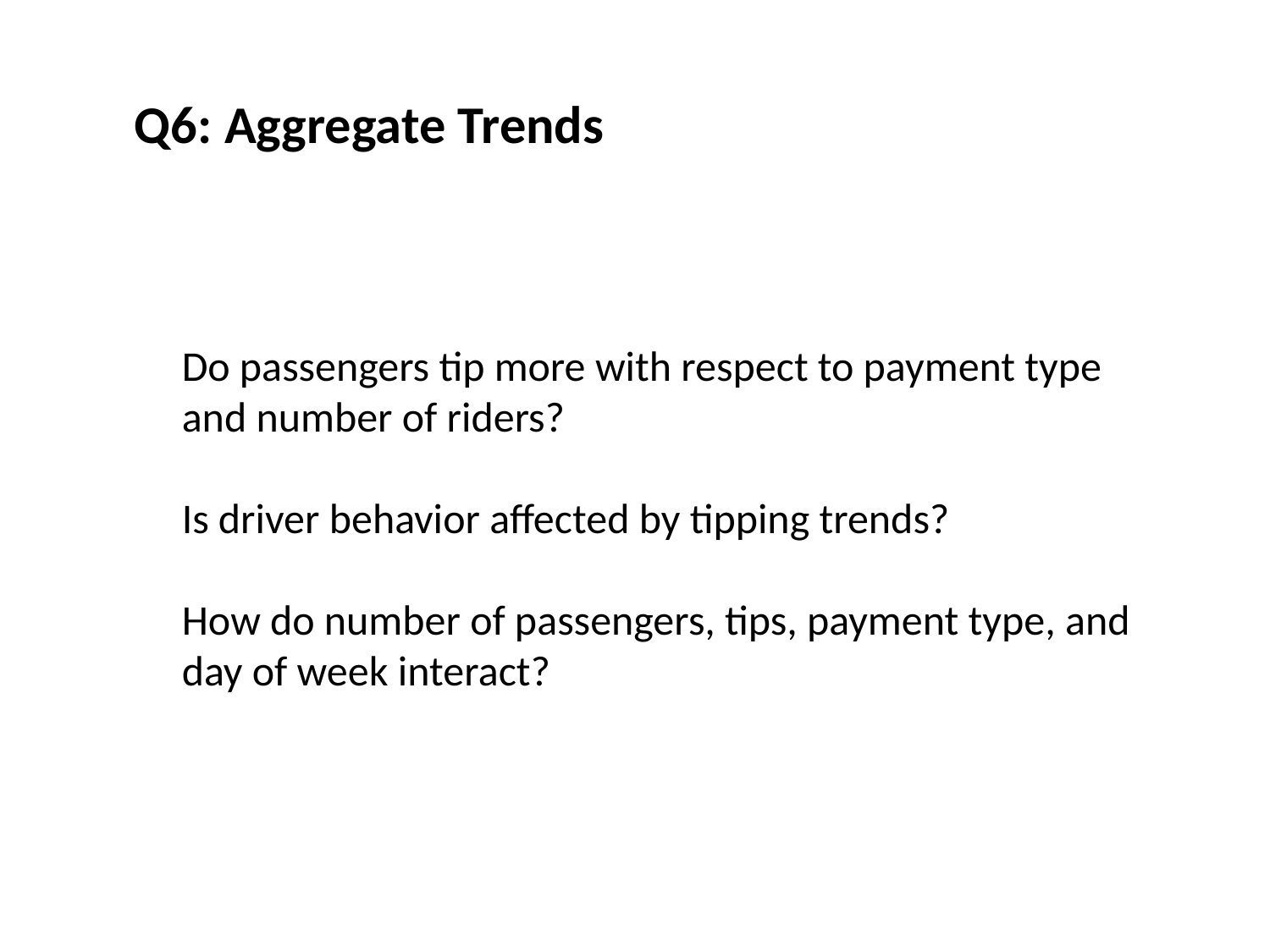

Q6: Aggregate Trends
Do passengers tip more with respect to payment type and number of riders?

Is driver behavior affected by tipping trends?

How do number of passengers, tips, payment type, and day of week interact?